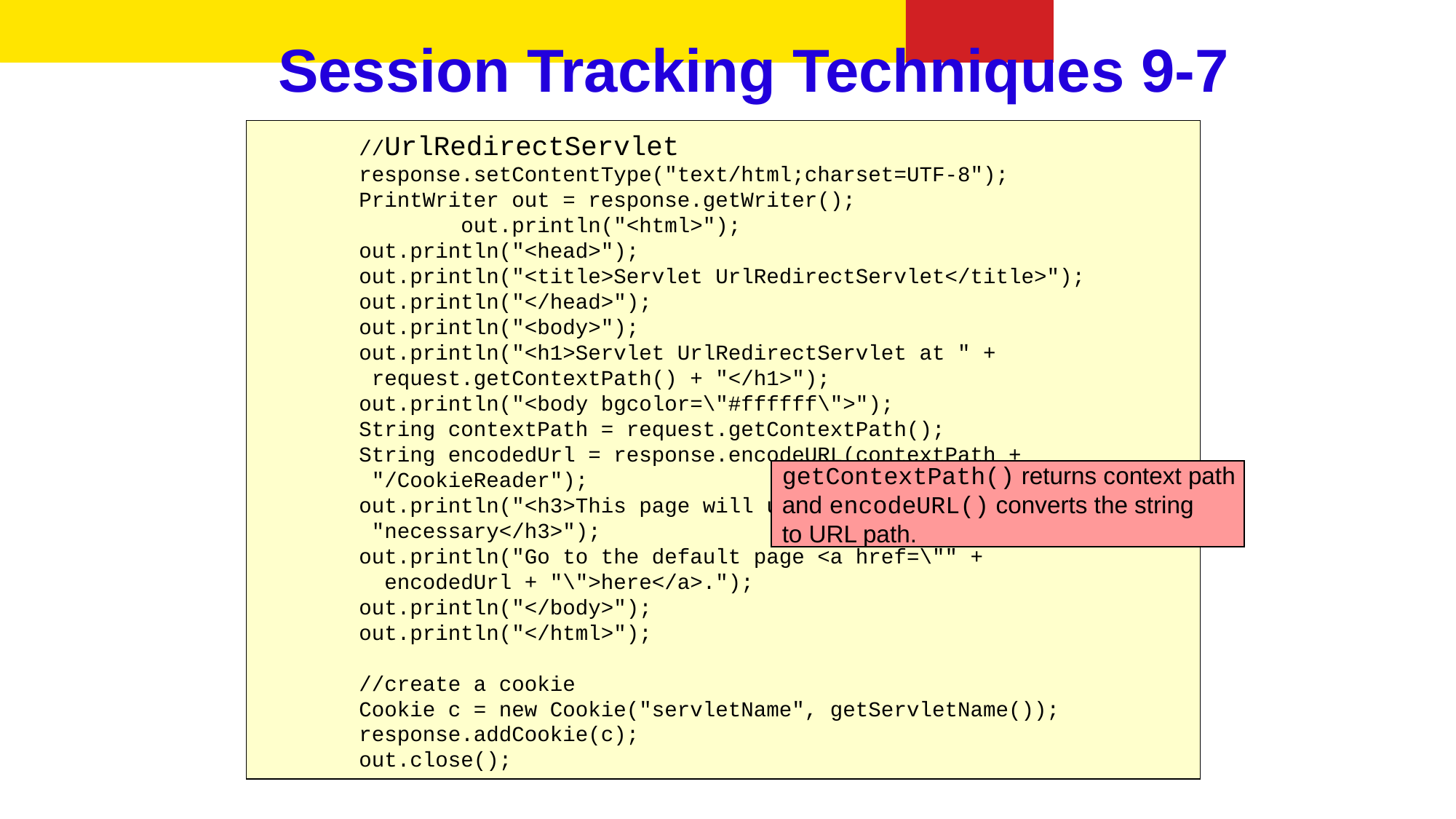

# Session Tracking Techniques 9-7
        //UrlRedirectServlet
        response.setContentType("text/html;charset=UTF-8");
        PrintWriter out = response.getWriter();
                out.println("<html>");
        out.println("<head>");
        out.println("<title>Servlet UrlRedirectServlet</title>");
        out.println("</head>");
        out.println("<body>");
        out.println("<h1>Servlet UrlRedirectServlet at " +
         request.getContextPath() + "</h1>");
        out.println("<body bgcolor=\"#ffffff\">");
        String contextPath = request.getContextPath();
        String encodedUrl = response.encodeURL(contextPath +
         "/CookieReader");
        out.println("<h3>This page will use URL rewriting if " +
         "necessary</h3>");
        out.println("Go to the default page <a href=\"" +
          encodedUrl + "\">here</a>.");
        out.println("</body>");
        out.println("</html>");

        //create a cookie
        Cookie c = new Cookie("servletName", getServletName());
        response.addCookie(c);
        out.close();
getContextPath() returns context path
and encodeURL() converts the string
to URL path.
Demonstration: Example 1